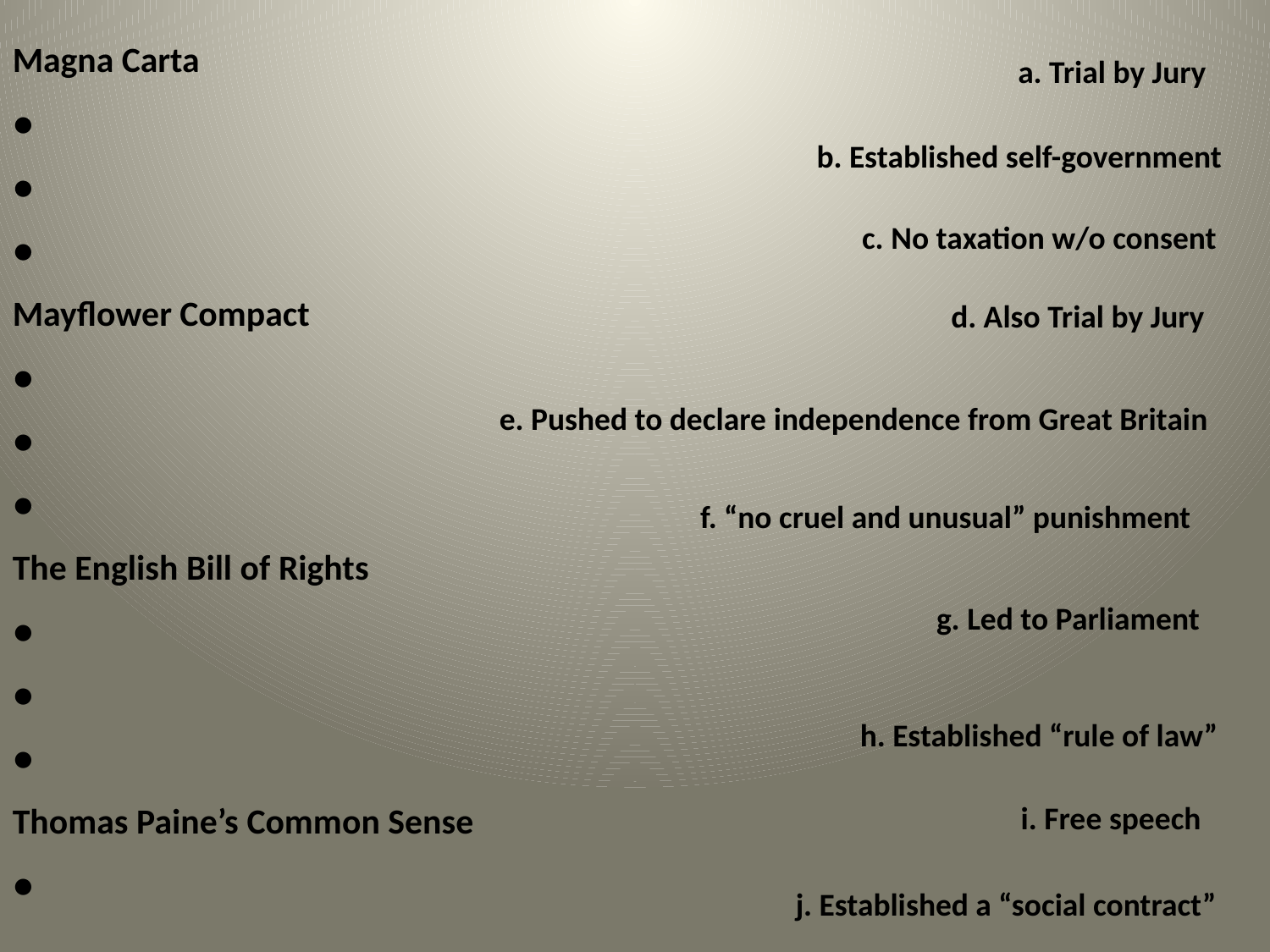

Magna Carta
●
●
●
Mayflower Compact
●
●
●
The English Bill of Rights
●
●
●
Thomas Paine’s Common Sense
●
a. Trial by Jury
b. Established self-government
c. No taxation w/o consent
d. Also Trial by Jury
e. Pushed to declare independence from Great Britain
f. “no cruel and unusual” punishment
g. Led to Parliament
h. Established “rule of law”

i. Free speech
j. Established a “social contract”